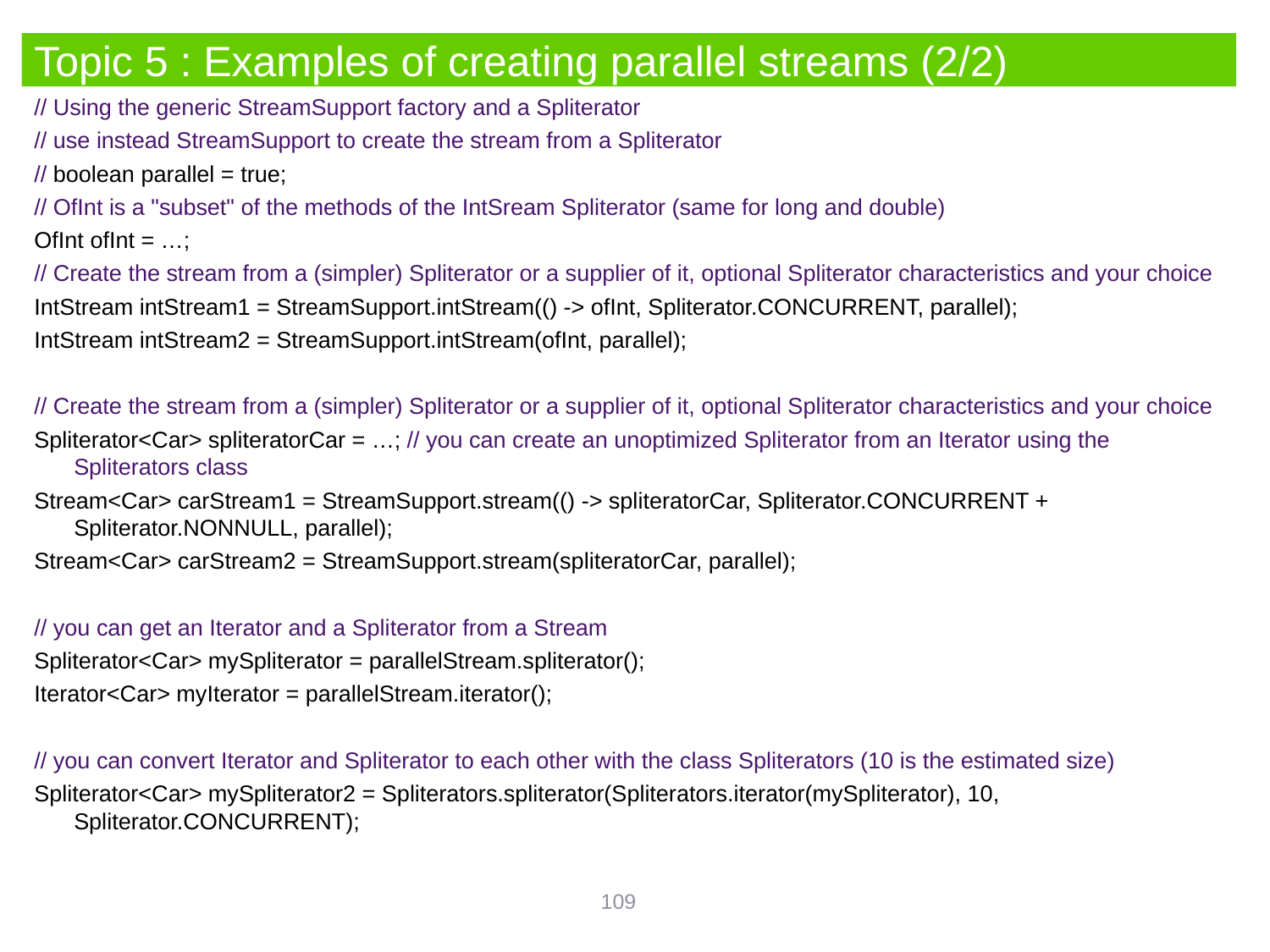

# Topic 5 : Examples of creating parallel streams (2/2)
// Using the generic StreamSupport factory and a Spliterator
// use instead StreamSupport to create the stream from a Spliterator
// boolean parallel = true;
// OfInt is a "subset" of the methods of the IntSream Spliterator (same for long and double)
OfInt ofInt = …;
// Create the stream from a (simpler) Spliterator or a supplier of it, optional Spliterator characteristics and your choice
IntStream intStream1 = StreamSupport.intStream(() -> ofInt, Spliterator.CONCURRENT, parallel);
IntStream intStream2 = StreamSupport.intStream(ofInt, parallel);

// Create the stream from a (simpler) Spliterator or a supplier of it, optional Spliterator characteristics and your choice
Spliterator<Car> spliteratorCar = …; // you can create an unoptimized Spliterator from an Iterator using the Spliterators class
Stream<Car> carStream1 = StreamSupport.stream(() -> spliteratorCar, Spliterator.CONCURRENT + Spliterator.NONNULL, parallel);
Stream<Car> carStream2 = StreamSupport.stream(spliteratorCar, parallel);

// you can get an Iterator and a Spliterator from a Stream
Spliterator<Car> mySpliterator = parallelStream.spliterator();
Iterator<Car> myIterator = parallelStream.iterator();

// you can convert Iterator and Spliterator to each other with the class Spliterators (10 is the estimated size)
Spliterator<Car> mySpliterator2 = Spliterators.spliterator(Spliterators.iterator(mySpliterator), 10, Spliterator.CONCURRENT);